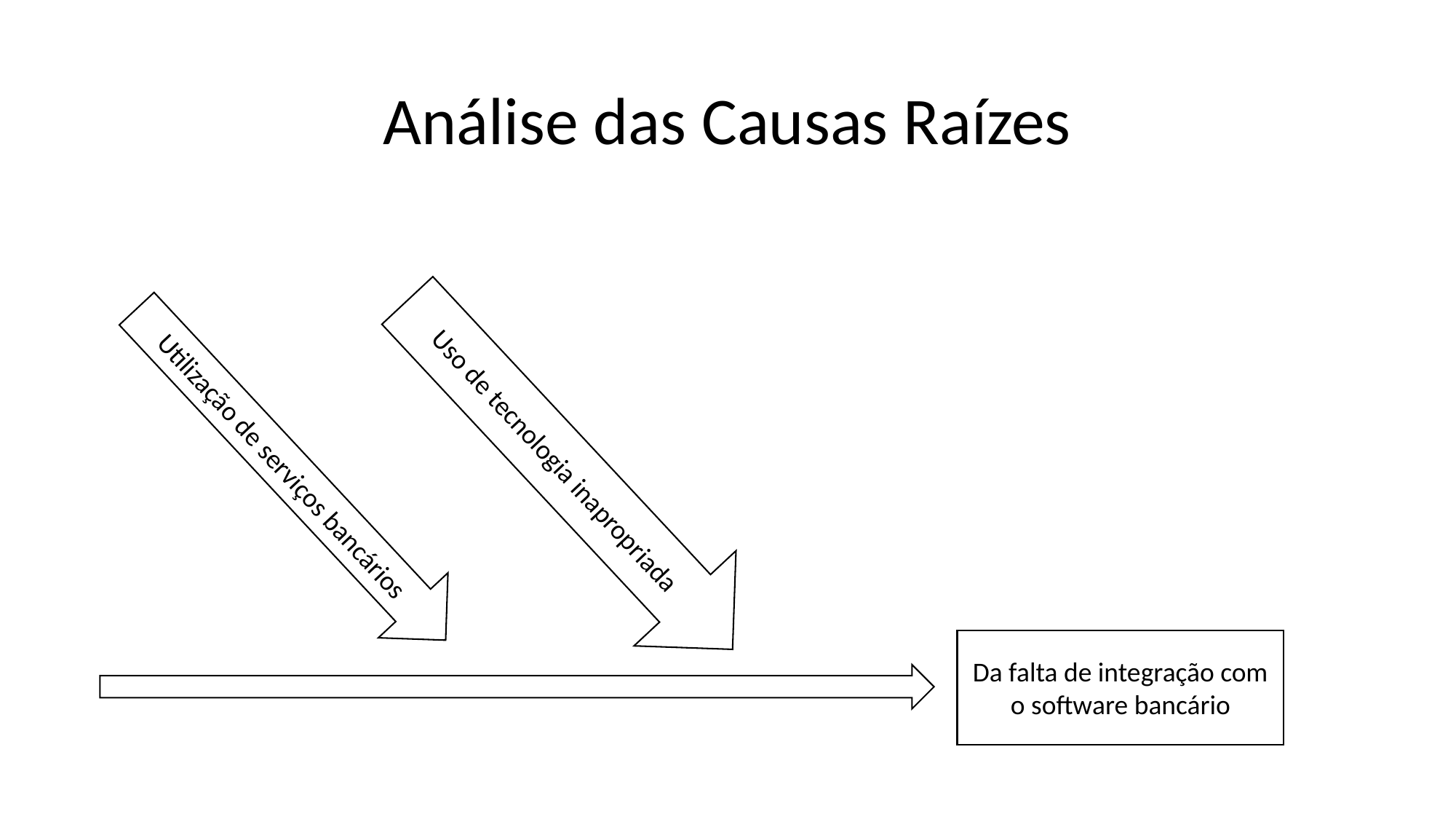

# Análise das Causas Raízes
Uso de tecnologia inapropriada
Utilização de serviços bancários
Da falta de integração com o software bancário